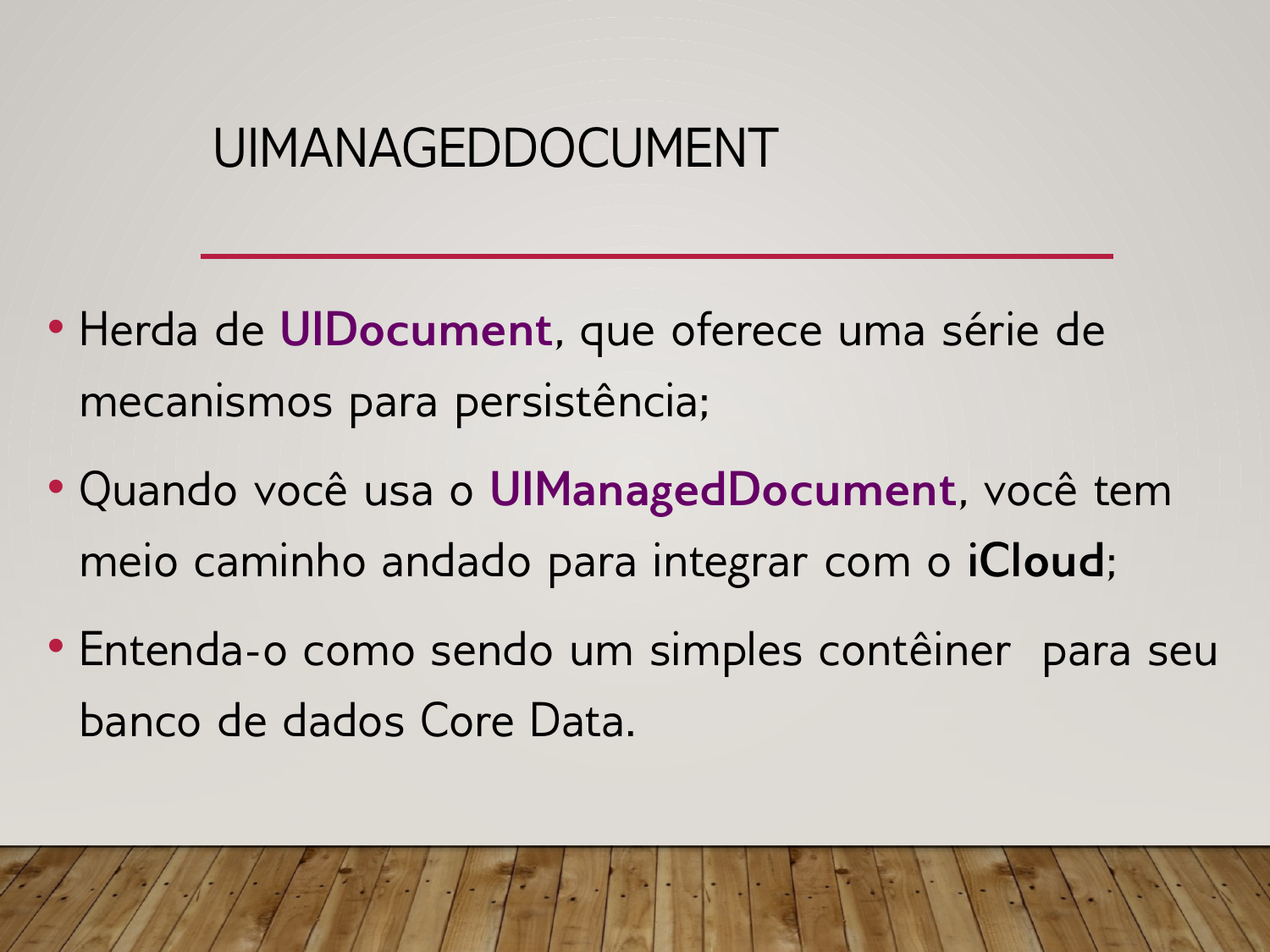

# UIManagedDocument
Herda de UIDocument, que oferece uma série de mecanismos para persistência;
Quando você usa o UIManagedDocument, você tem meio caminho andado para integrar com o iCloud;
Entenda-o como sendo um simples contêiner  para seu banco de dados Core Data.